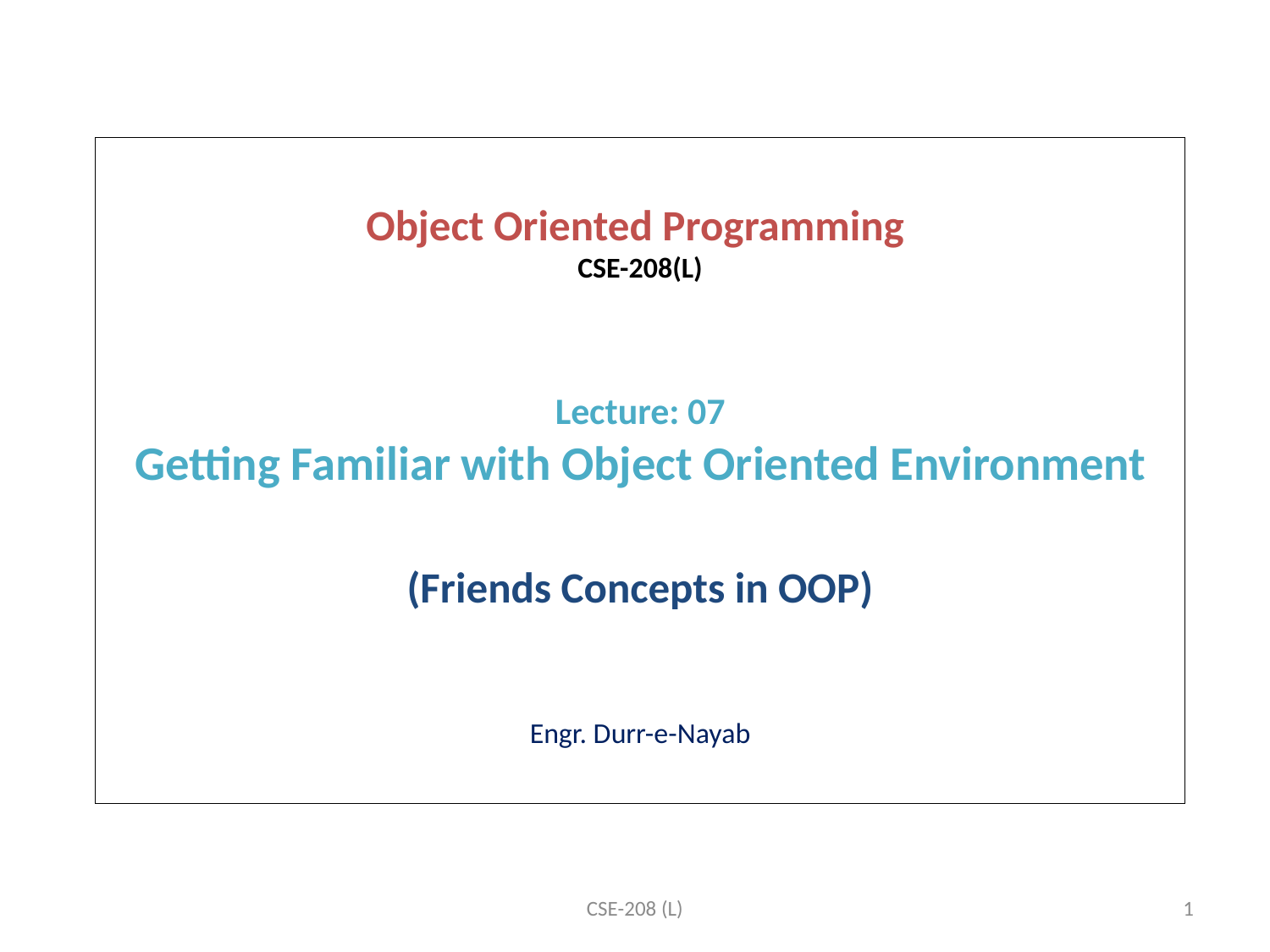

Object Oriented Programming
CSE-208(L)
Lecture: 07
Getting Familiar with Object Oriented Environment
(Friends Concepts in OOP)
Engr. Durr-e-Nayab
CSE-208 (L)
1